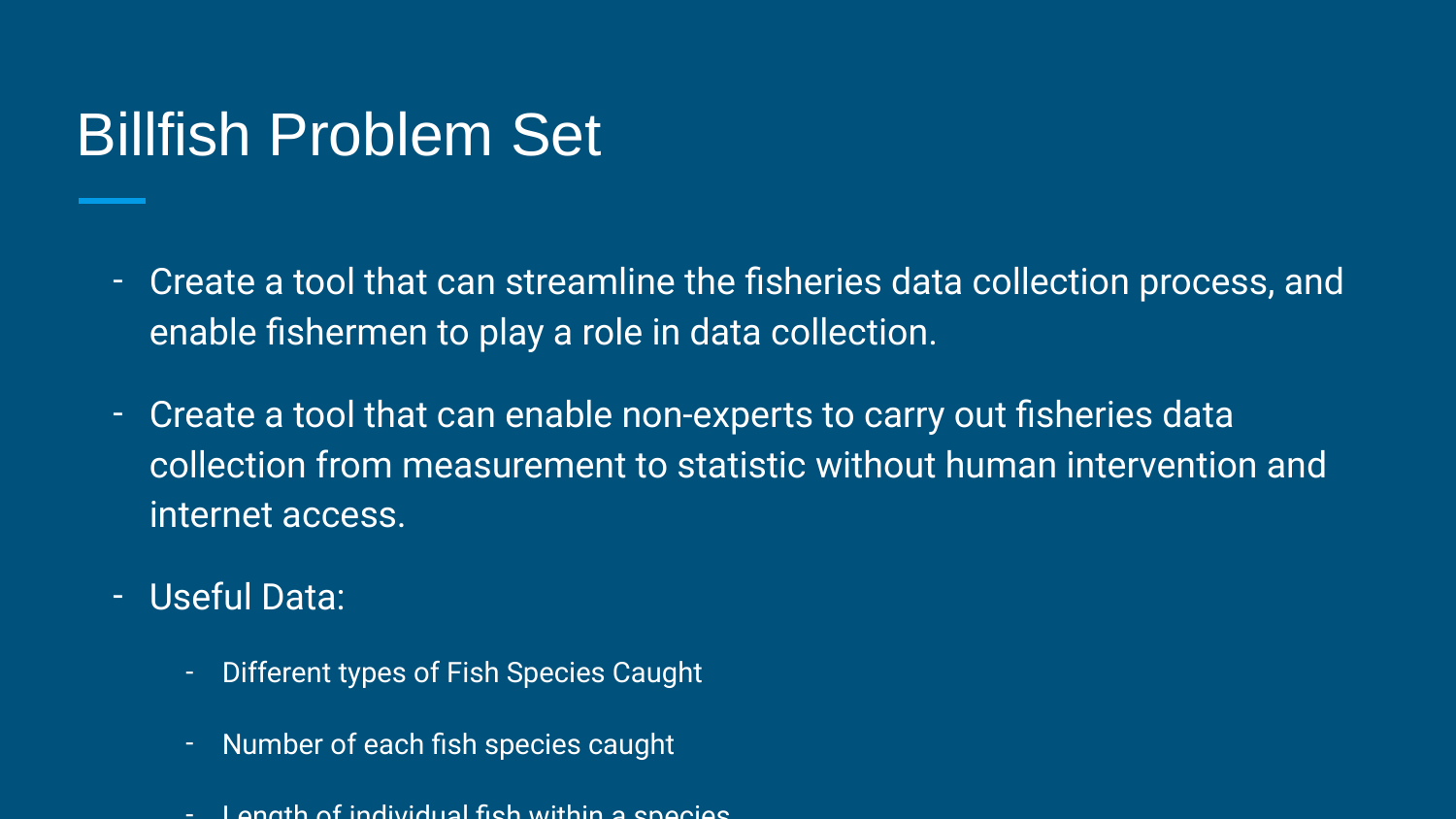

# Billfish Problem Set
Create a tool that can streamline the fisheries data collection process, and enable fishermen to play a role in data collection.
Create a tool that can enable non-experts to carry out fisheries data collection from measurement to statistic without human intervention and internet access.
Useful Data:
Different types of Fish Species Caught
Number of each fish species caught
Length of individual fish within a species
Timestamp and gps